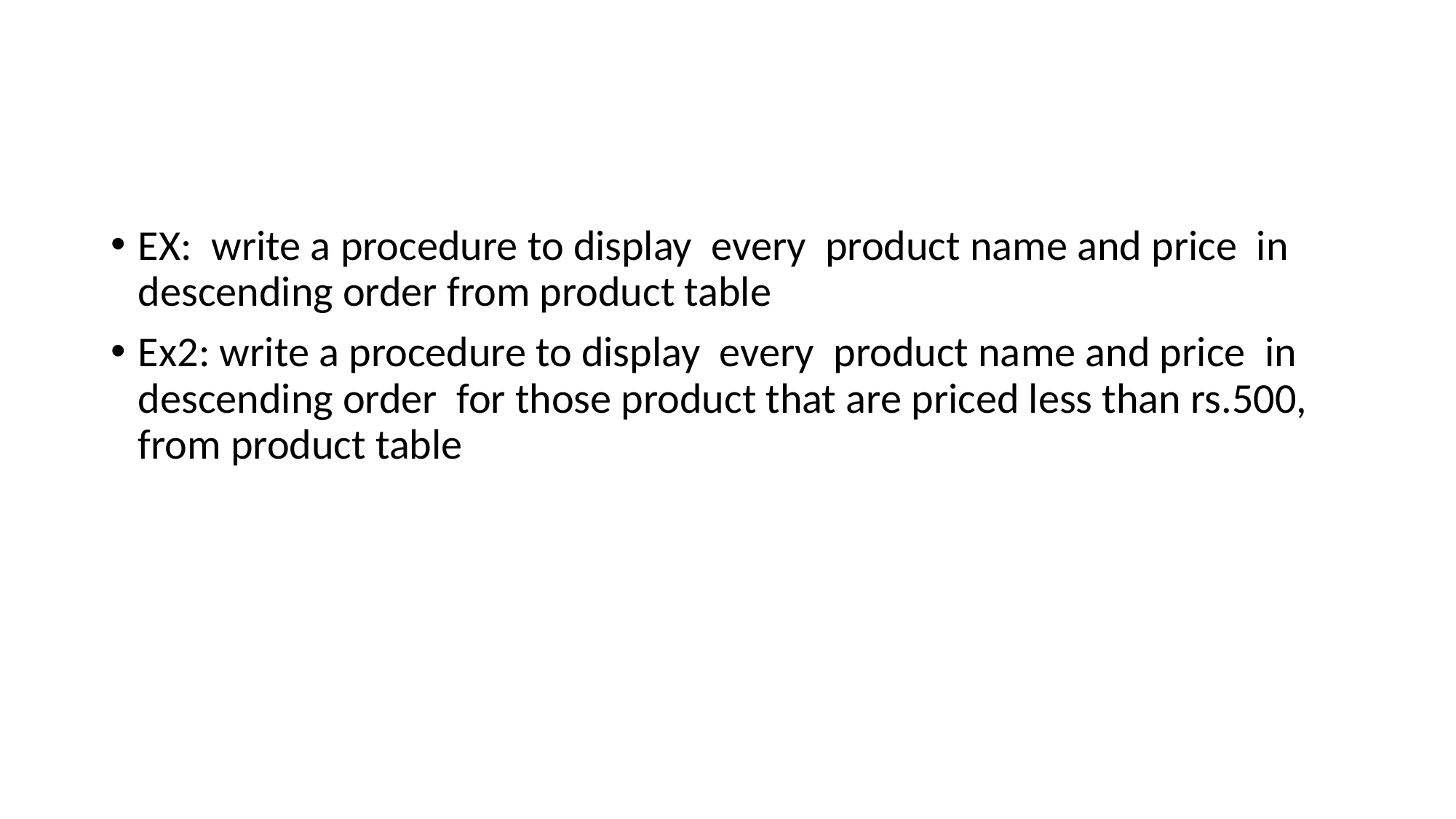

#
EX:  write a procedure to display  every  product name and price  in descending order from product table
Ex2: write a procedure to display  every  product name and price  in descending order  for those product that are priced less than rs.500, from product table